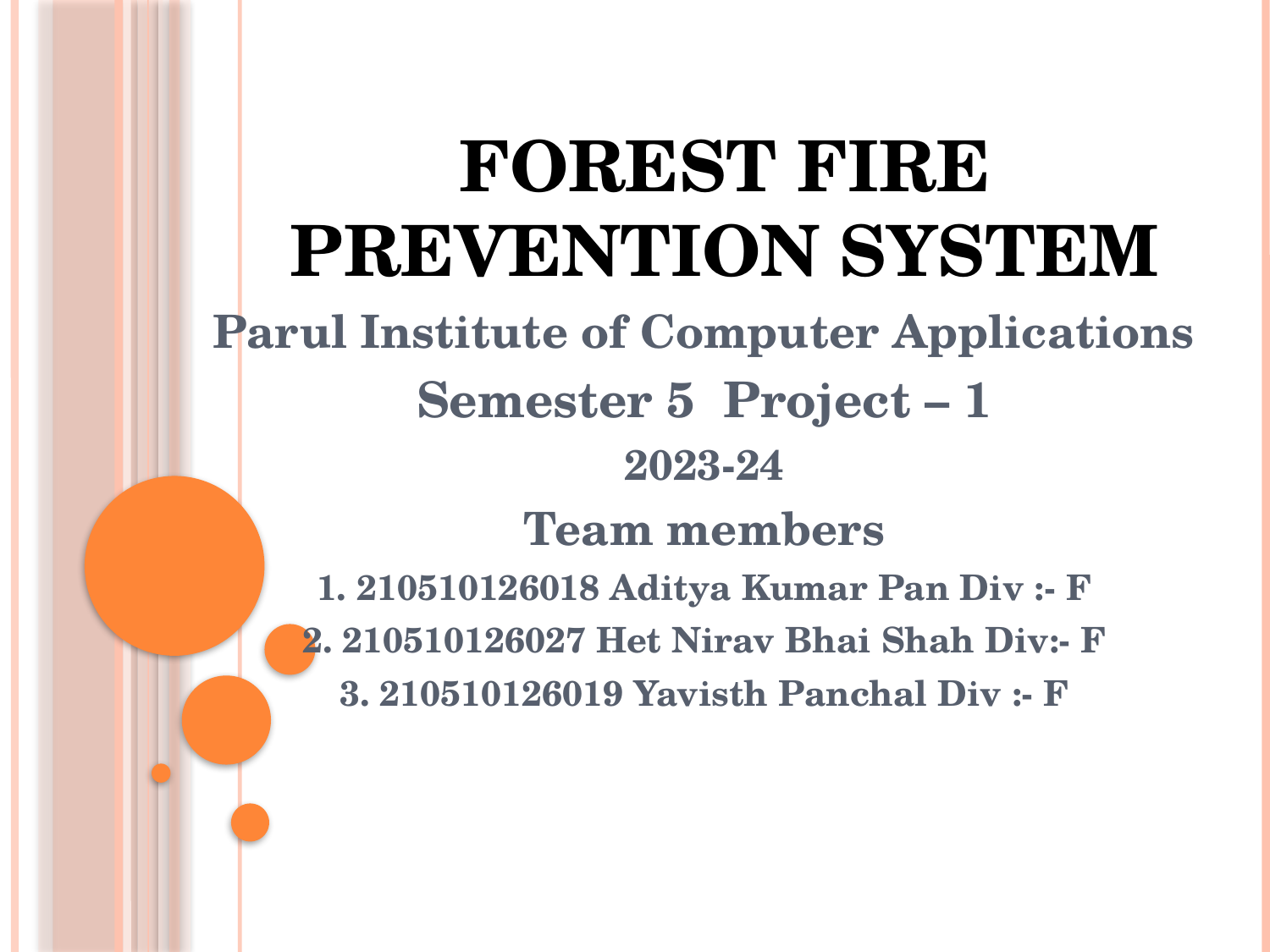

# Forest Fire Prevention System
Parul Institute of Computer Applications
Semester 5  Project – 1
2023-24
Team members
1. 210510126018 Aditya Kumar Pan Div :- F
2. 210510126027 Het Nirav Bhai Shah Div:- F
3. 210510126019 Yavisth Panchal Div :- F